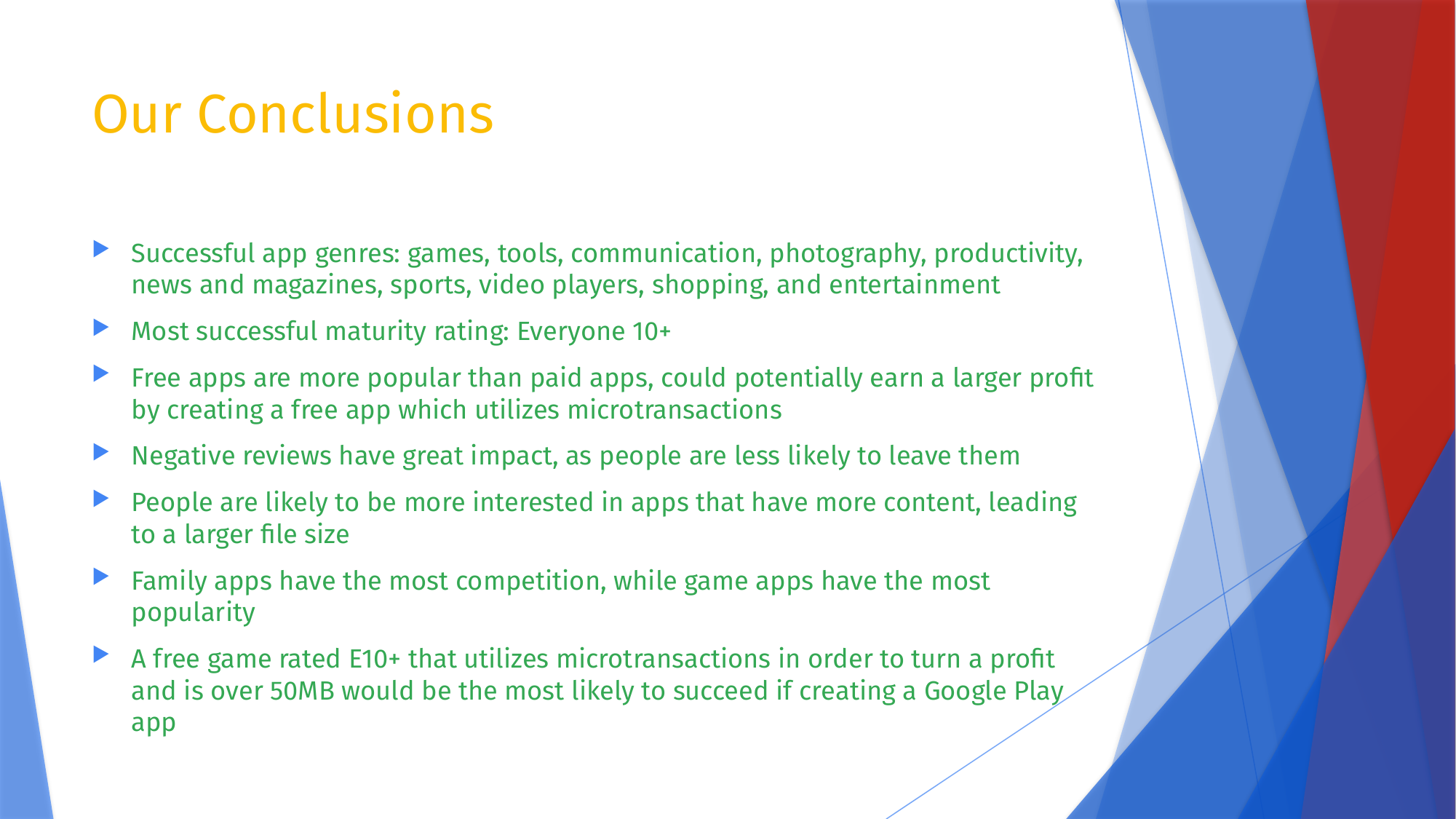

# Our Conclusions
Successful app genres: games, tools, communication, photography, productivity, news and magazines, sports, video players, shopping, and entertainment
Most successful maturity rating: Everyone 10+
Free apps are more popular than paid apps, could potentially earn a larger profit by creating a free app which utilizes microtransactions
Negative reviews have great impact, as people are less likely to leave them
People are likely to be more interested in apps that have more content, leading to a larger file size
Family apps have the most competition, while game apps have the most popularity
A free game rated E10+ that utilizes microtransactions in order to turn a profit and is over 50MB would be the most likely to succeed if creating a Google Play app